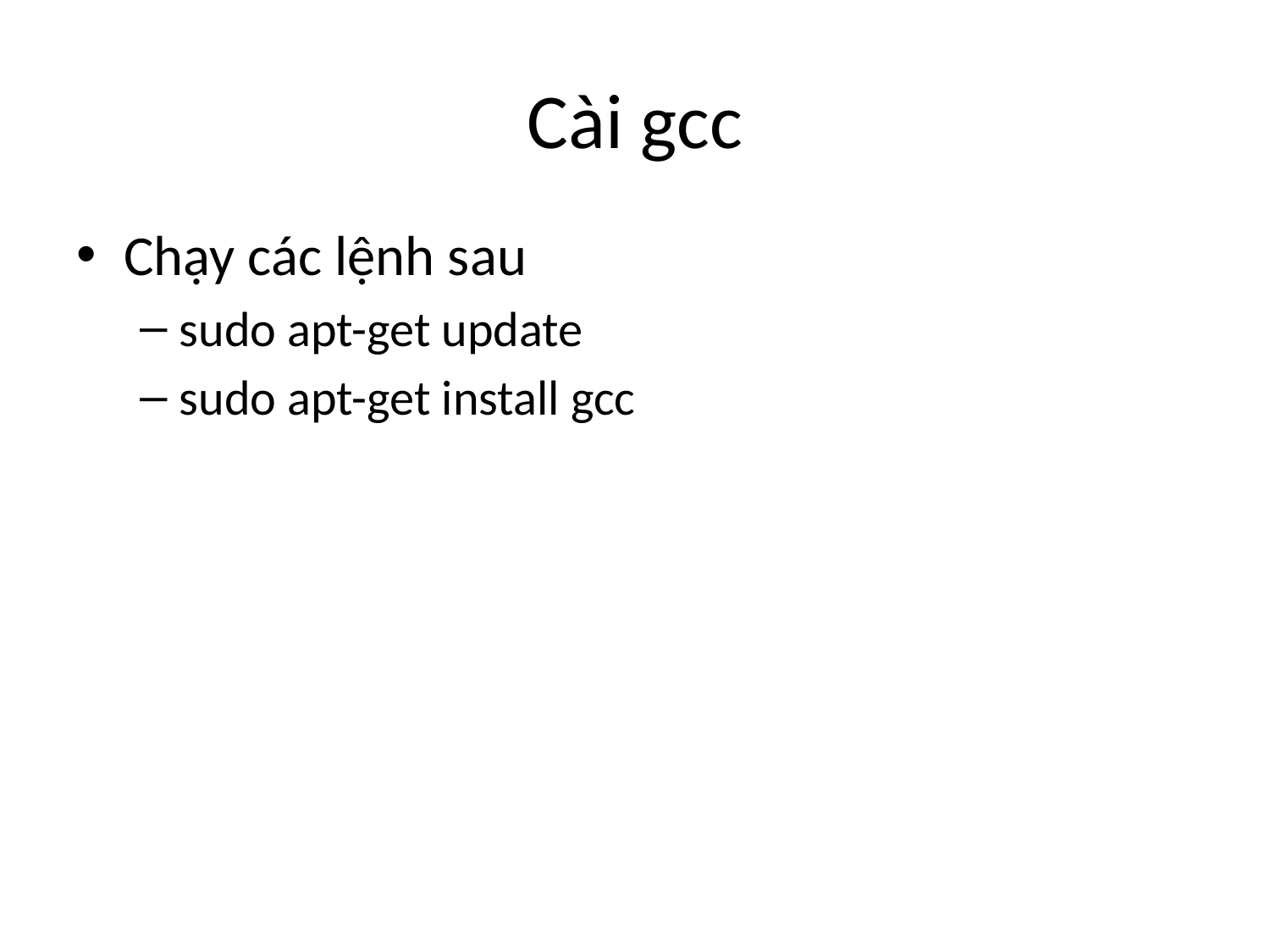

# Cài gcc
Chạy các lệnh sau
sudo apt-get update
sudo apt-get install gcc